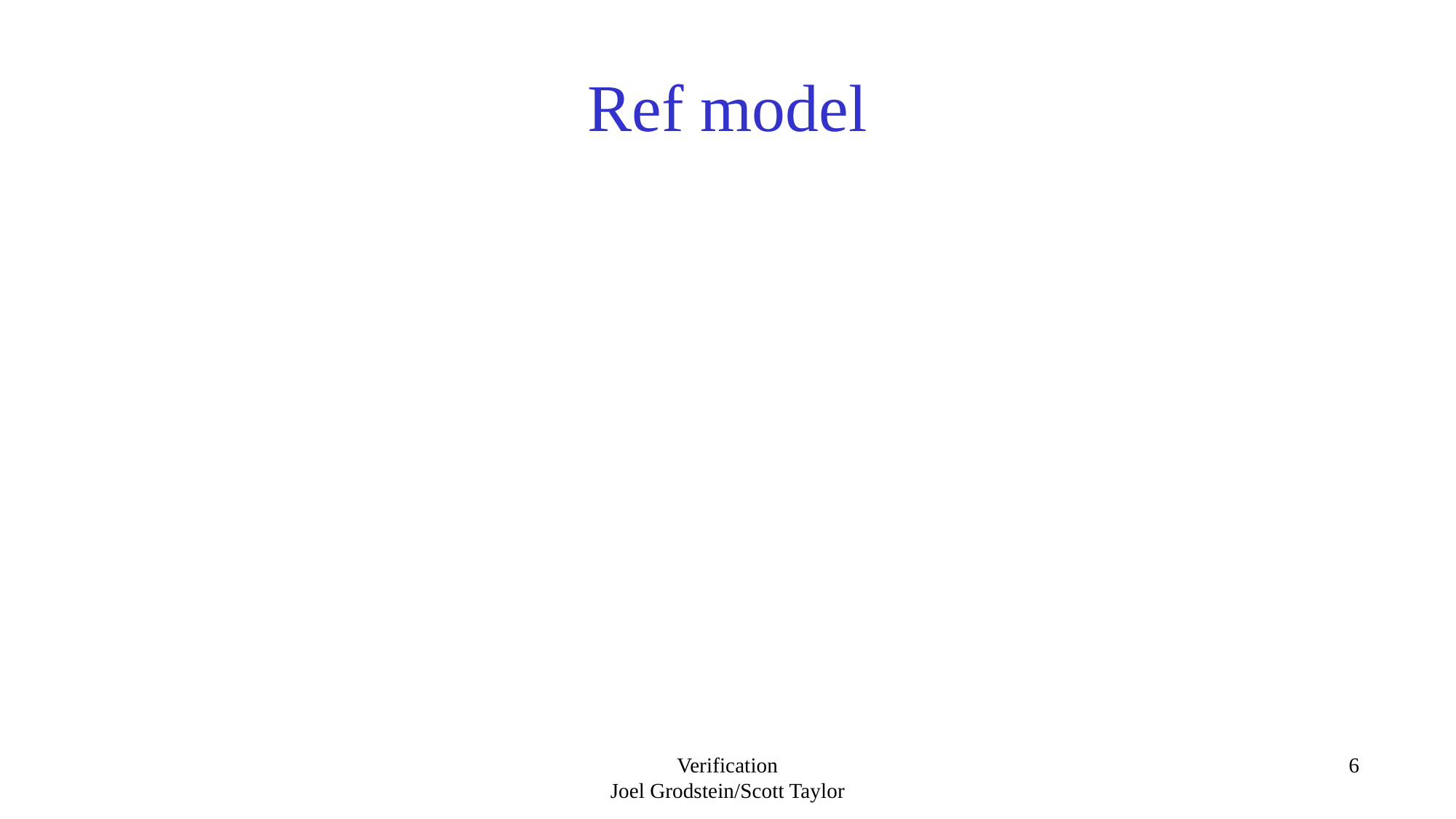

# Ref model

Verification
Joel Grodstein/Scott Taylor